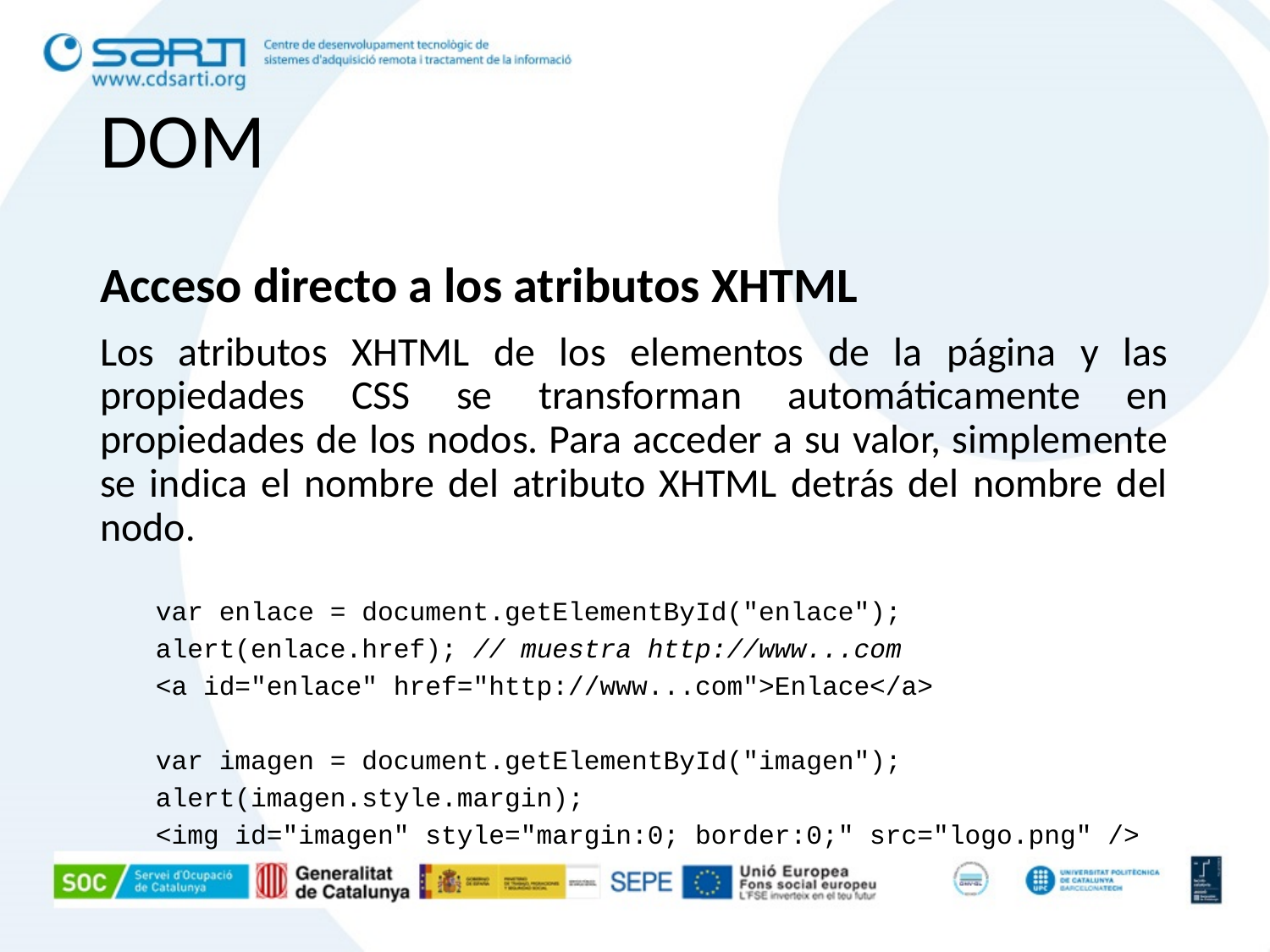

# DOM

Acceso directo a los atributos XHTML
Los atributos XHTML de los elementos de la página y las propiedades CSS se transforman automáticamente en propiedades de los nodos. Para acceder a su valor, simplemente se indica el nombre del atributo XHTML detrás del nombre del nodo.

var enlace = document.getElementById("enlace");
alert(enlace.href); // muestra http://www...com
<a id="enlace" href="http://www...com">Enlace</a>

var imagen = document.getElementById("imagen");
alert(imagen.style.margin);
<img id="imagen" style="margin:0; border:0;" src="logo.png" />